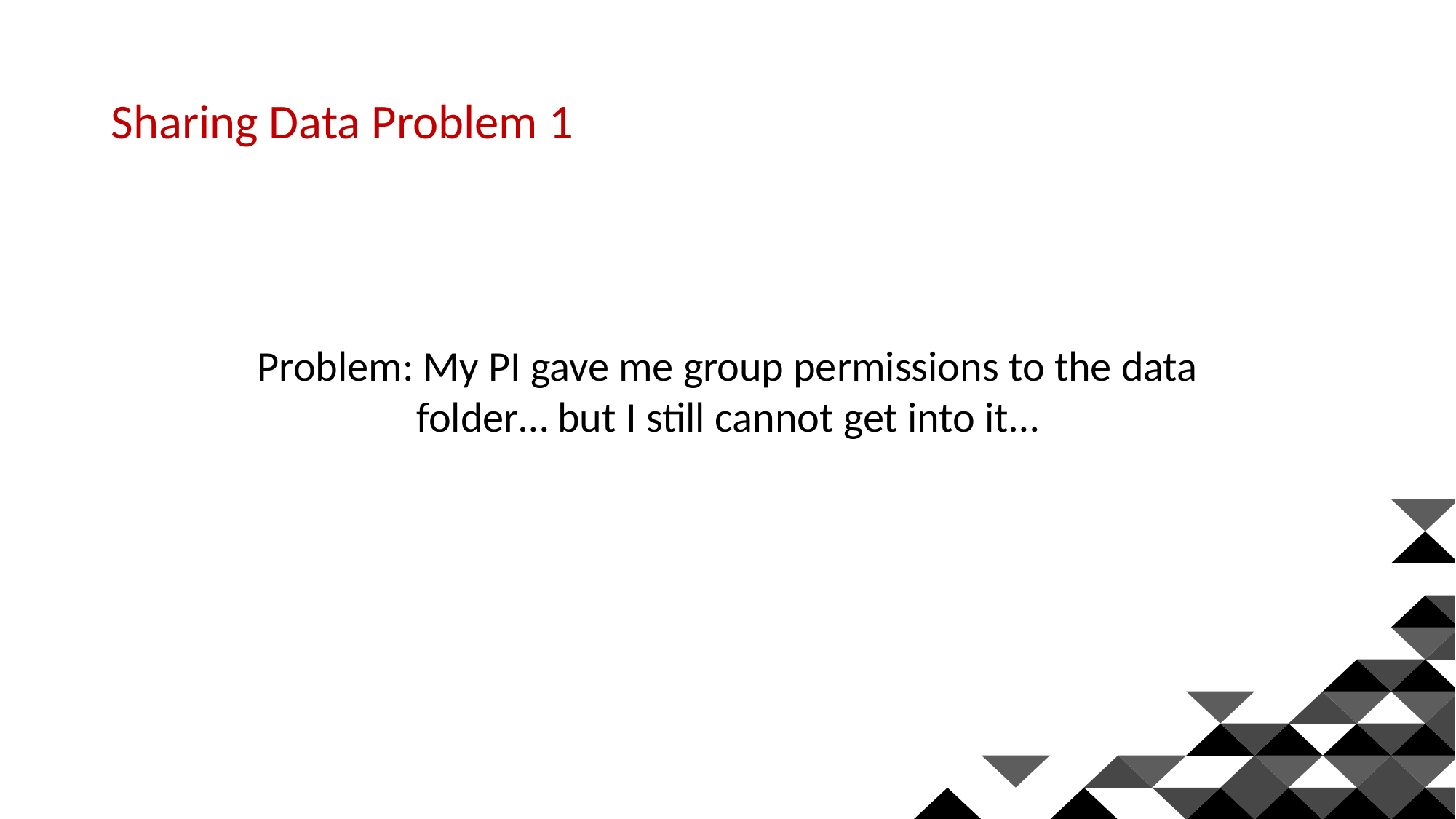

# Sharing Data Problem 1
Problem: My PI gave me group permissions to the data folder… but I still cannot get into it…